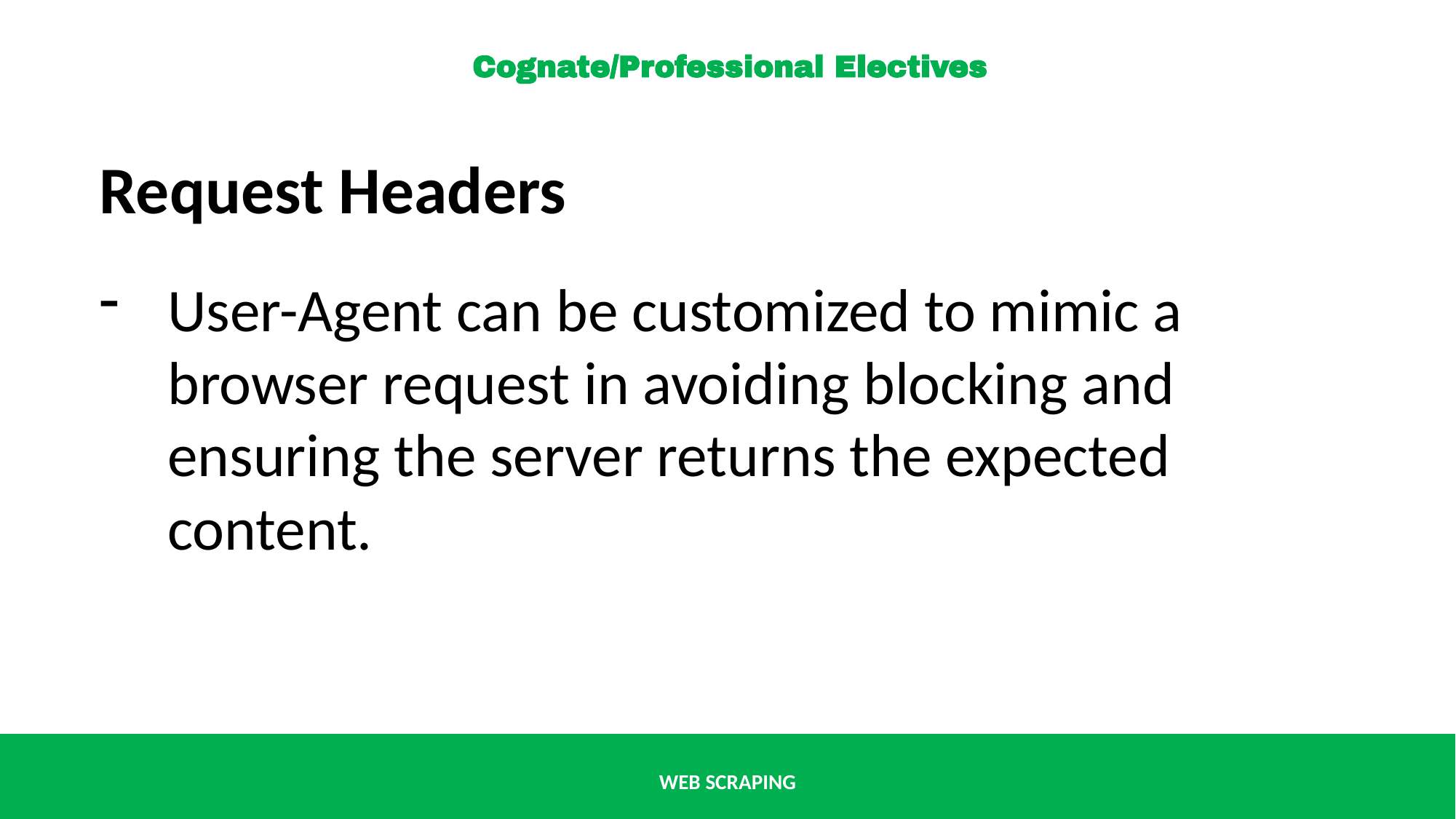

Request Headers

User-Agent can be customized to mimic a browser request in avoiding blocking and ensuring the server returns the expected content.